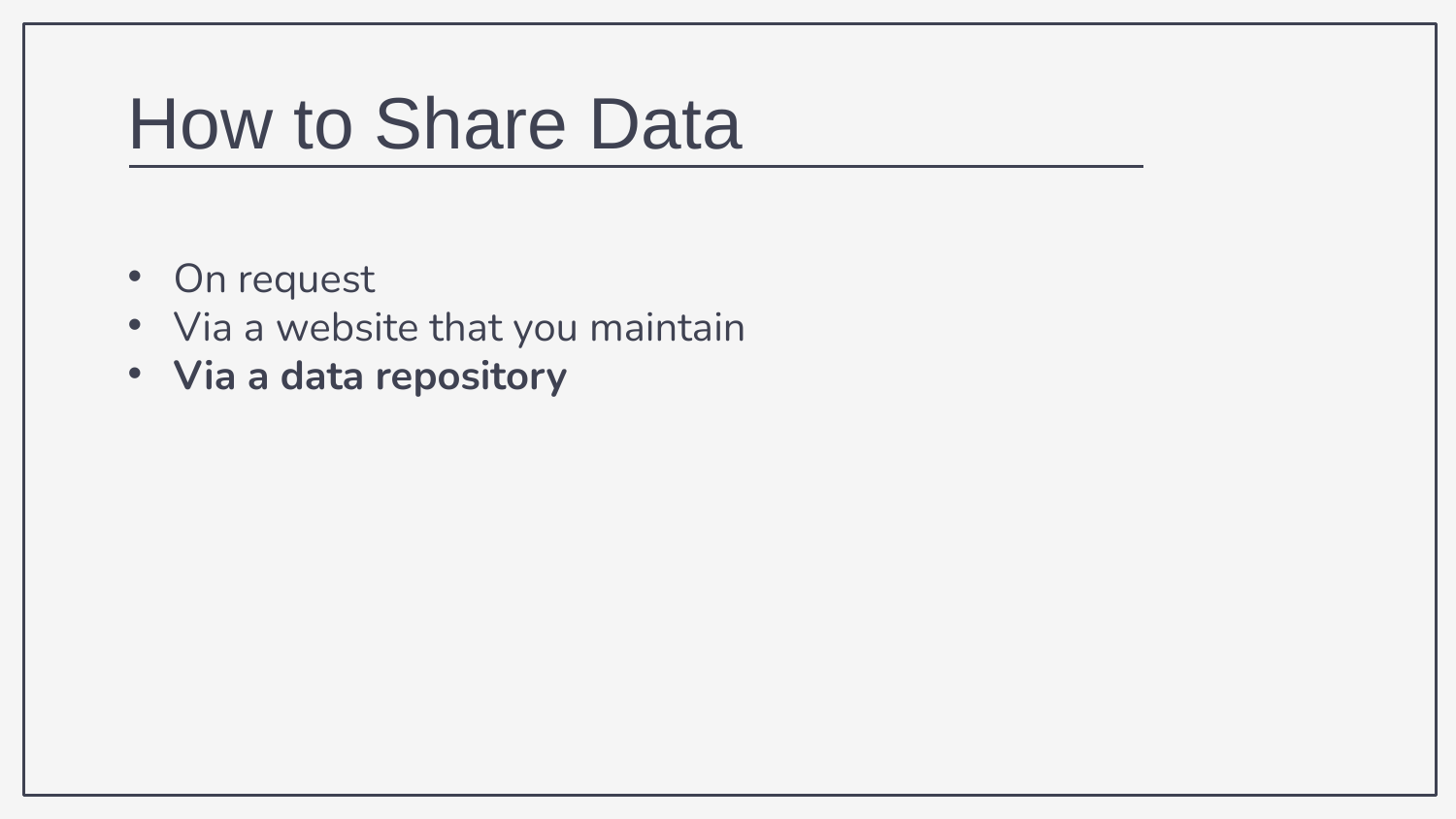

How to Share Data
On request
Via a website that you maintain
Via a data repository